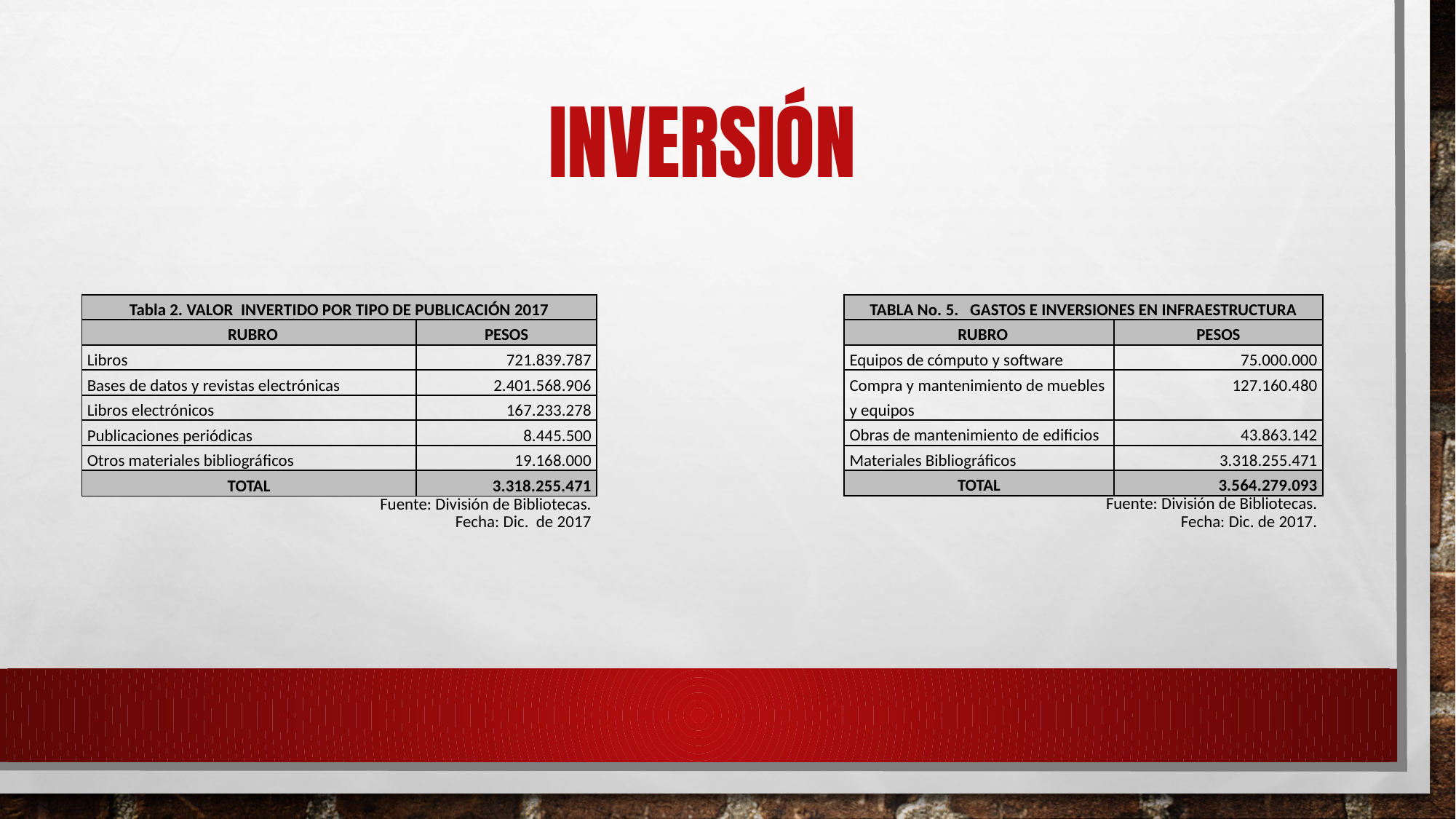

# INVERSIÓN
| Tabla 2. VALOR INVERTIDO POR TIPO DE PUBLICACIÓN 2017 |  |
| --- | --- |
| RUBRO | PESOS |
| Libros | 721.839.787 |
| Bases de datos y revistas electrónicas | 2.401.568.906 |
| Libros electrónicos | 167.233.278 |
| Publicaciones periódicas | 8.445.500 |
| Otros materiales bibliográficos | 19.168.000 |
| TOTAL | 3.318.255.471 |
| Fuente: División de Bibliotecas. Fecha: Dic. de 2017 |  |
| TABLA No. 5. GASTOS E INVERSIONES EN INFRAESTRUCTURA |  |
| --- | --- |
| RUBRO | PESOS |
| Equipos de cómputo y software | 75.000.000 |
| Compra y mantenimiento de muebles y equipos | 127.160.480 |
| Obras de mantenimiento de edificios | 43.863.142 |
| Materiales Bibliográficos | 3.318.255.471 |
| TOTAL | 3.564.279.093 |
| Fuente: División de Bibliotecas. Fecha: Dic. de 2017. |  |